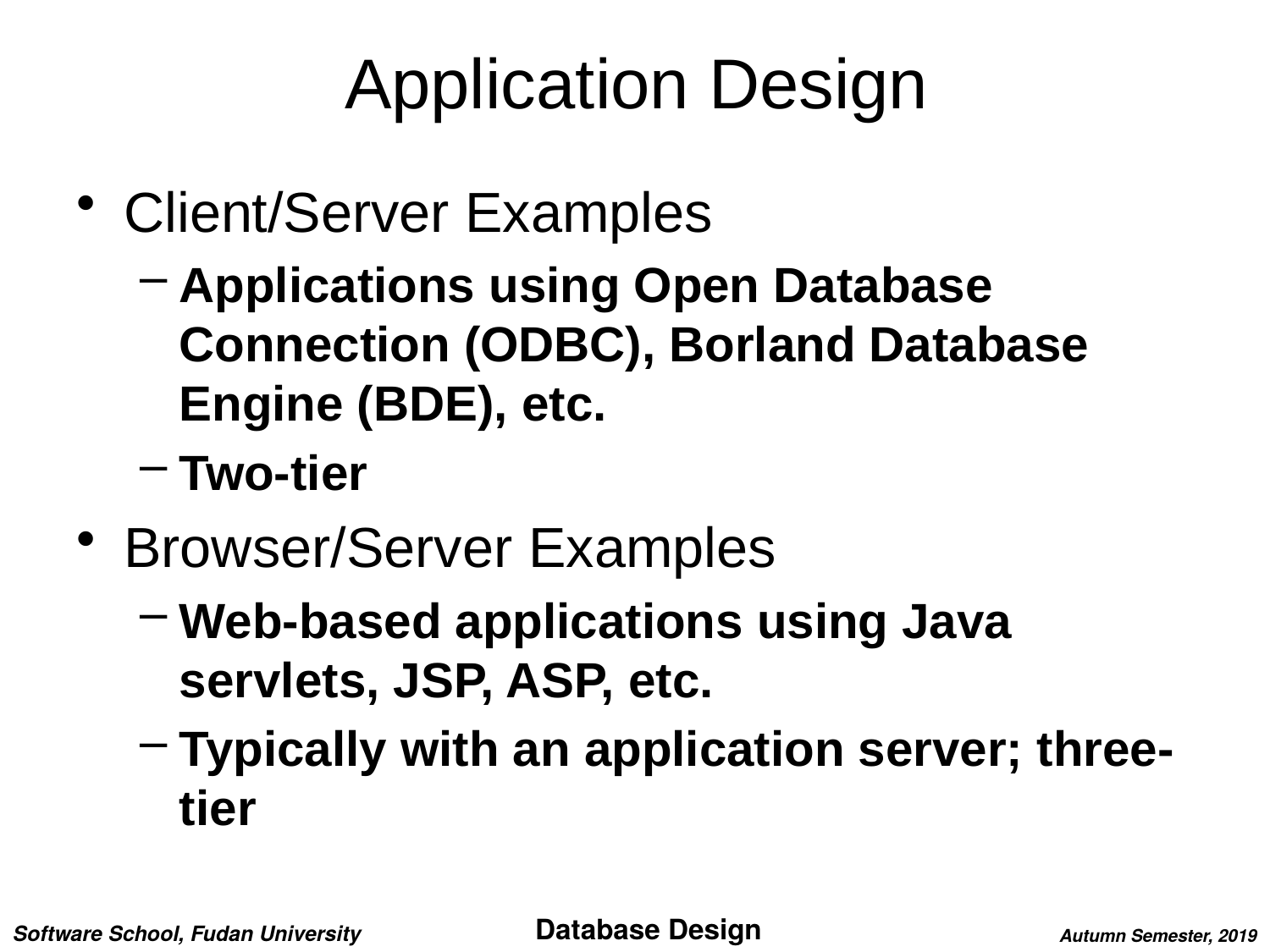

# Application Design
Client/Server Examples
Applications using Open Database Connection (ODBC), Borland Database Engine (BDE), etc.
Two-tier
Browser/Server Examples
Web-based applications using Java servlets, JSP, ASP, etc.
Typically with an application server; three-tier